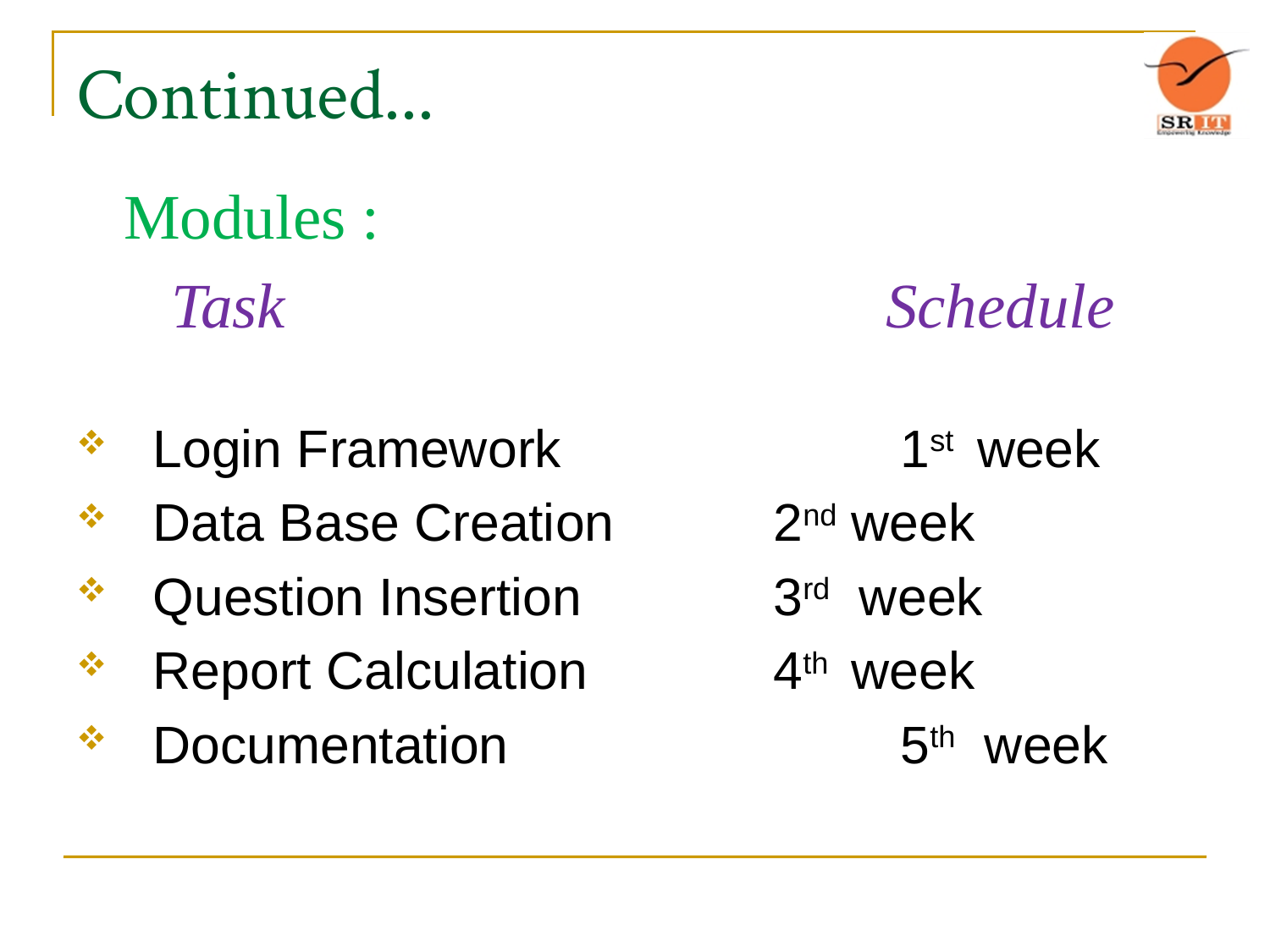

# Continued...
	Modules :
	   Task					Schedule
  Login Framework			 1st  week
  Data Base Creation		 2nd week
  Question Insertion 		 3rd  week
  Report Calculation 		 4th  week
  Documentation			 5th  week